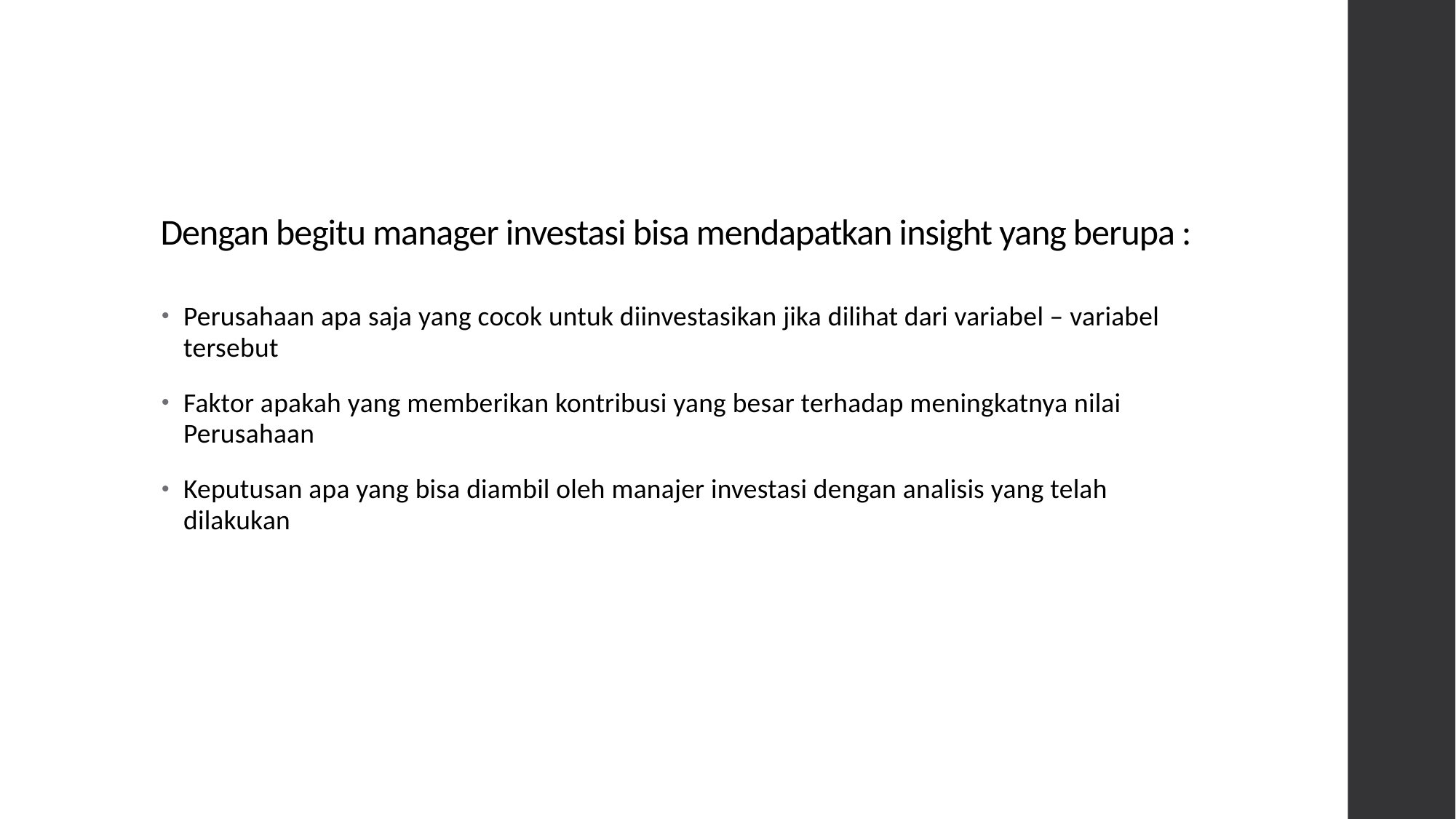

# Dengan begitu manager investasi bisa mendapatkan insight yang berupa :
Perusahaan apa saja yang cocok untuk diinvestasikan jika dilihat dari variabel – variabel tersebut
Faktor apakah yang memberikan kontribusi yang besar terhadap meningkatnya nilai Perusahaan
Keputusan apa yang bisa diambil oleh manajer investasi dengan analisis yang telah dilakukan